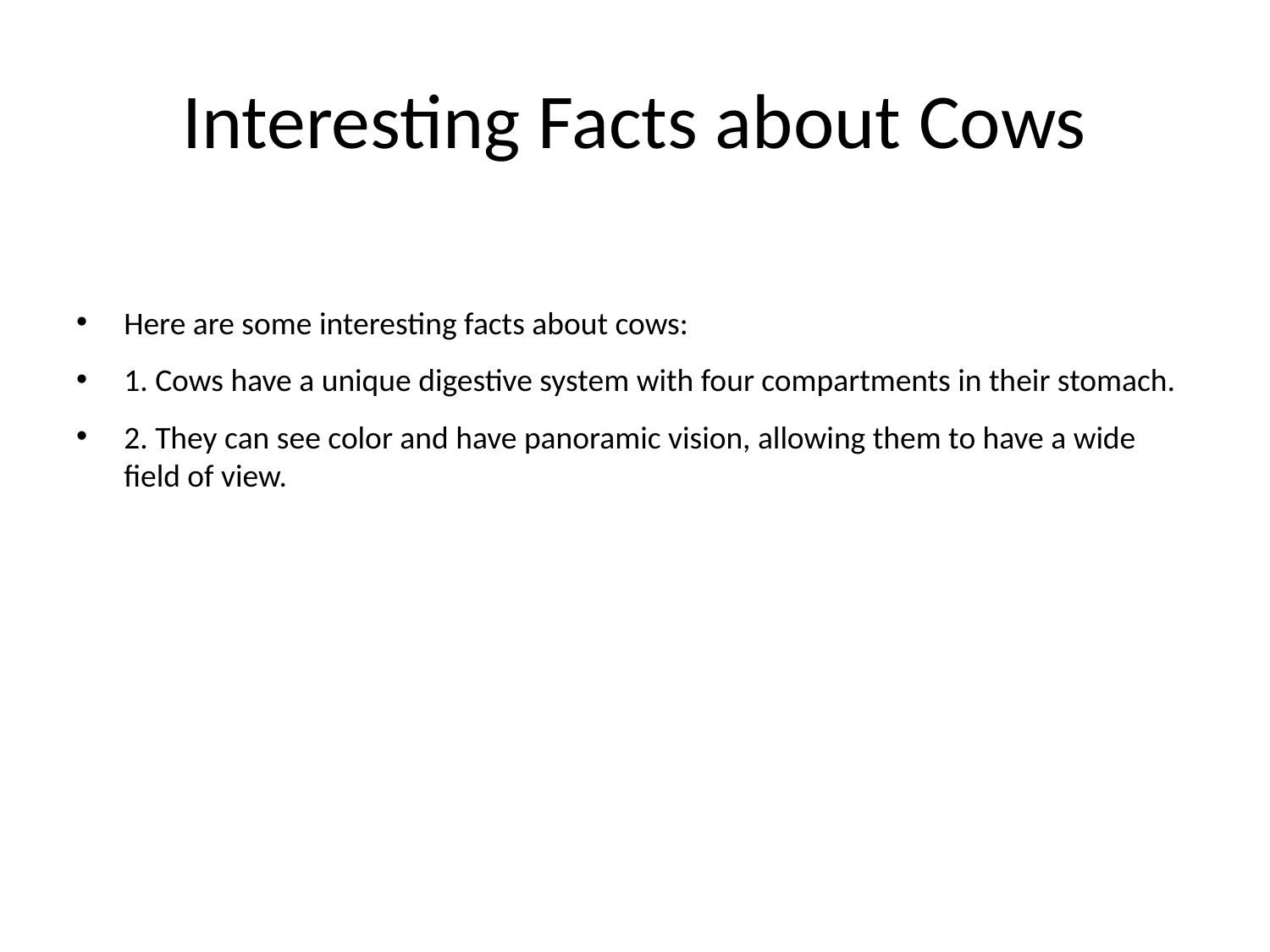

# Interesting Facts about Cows

Here are some interesting facts about cows:
1. Cows have a unique digestive system with four compartments in their stomach.
2. They can see color and have panoramic vision, allowing them to have a wide field of view.